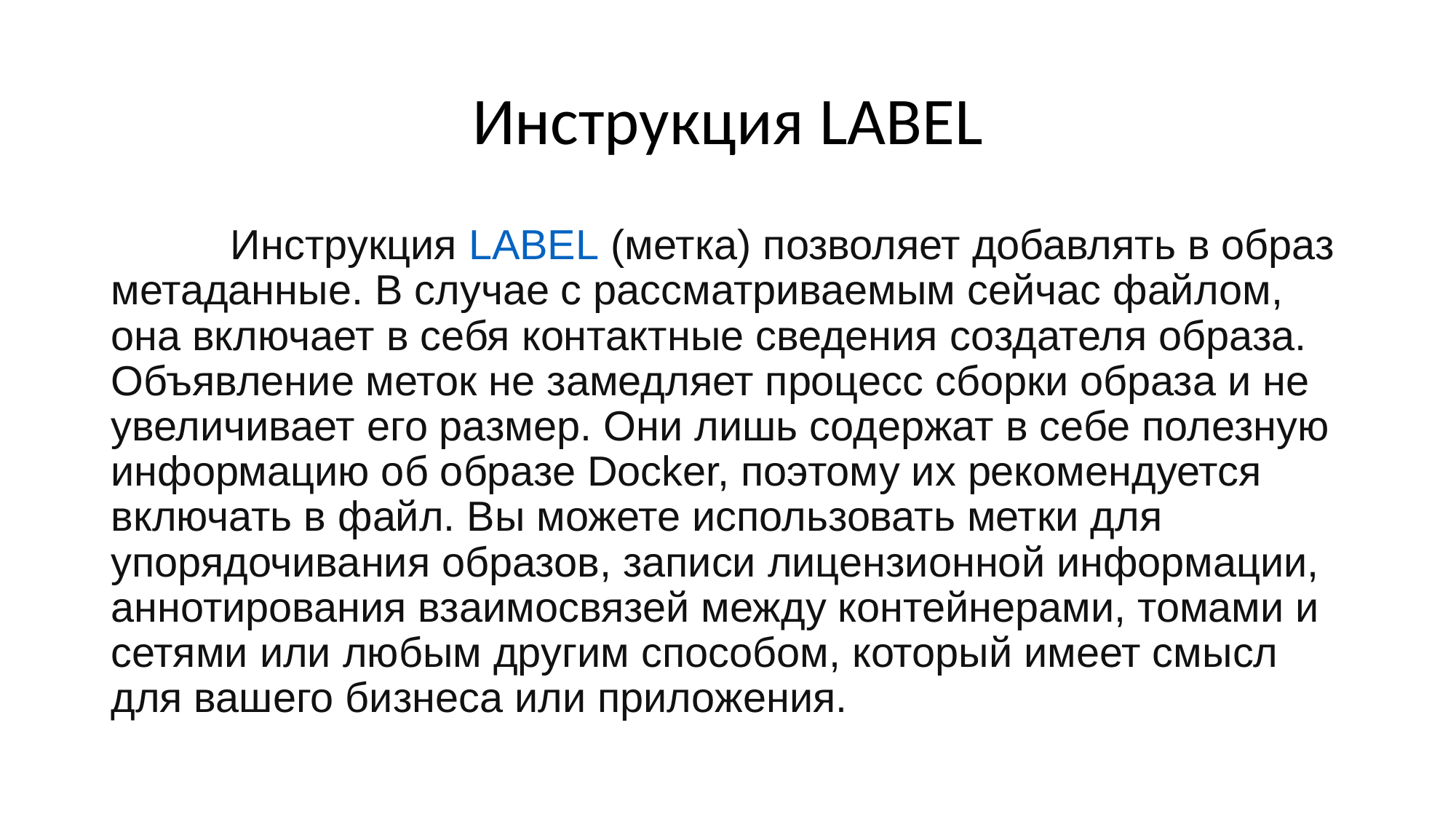

# Инструкция LABEL
	 Инструкция LABEL (метка) позволяет добавлять в образ метаданные. В случае с рассматриваемым сейчас файлом, она включает в себя контактные сведения создателя образа. Объявление меток не замедляет процесс сборки образа и не увеличивает его размер. Они лишь содержат в себе полезную информацию об образе Docker, поэтому их рекомендуется включать в файл. Вы можете использовать метки для упорядочивания образов, записи лицензионной информации, аннотирования взаимосвязей между контейнерами, томами и сетями или любым другим способом, который имеет смысл для вашего бизнеса или приложения.